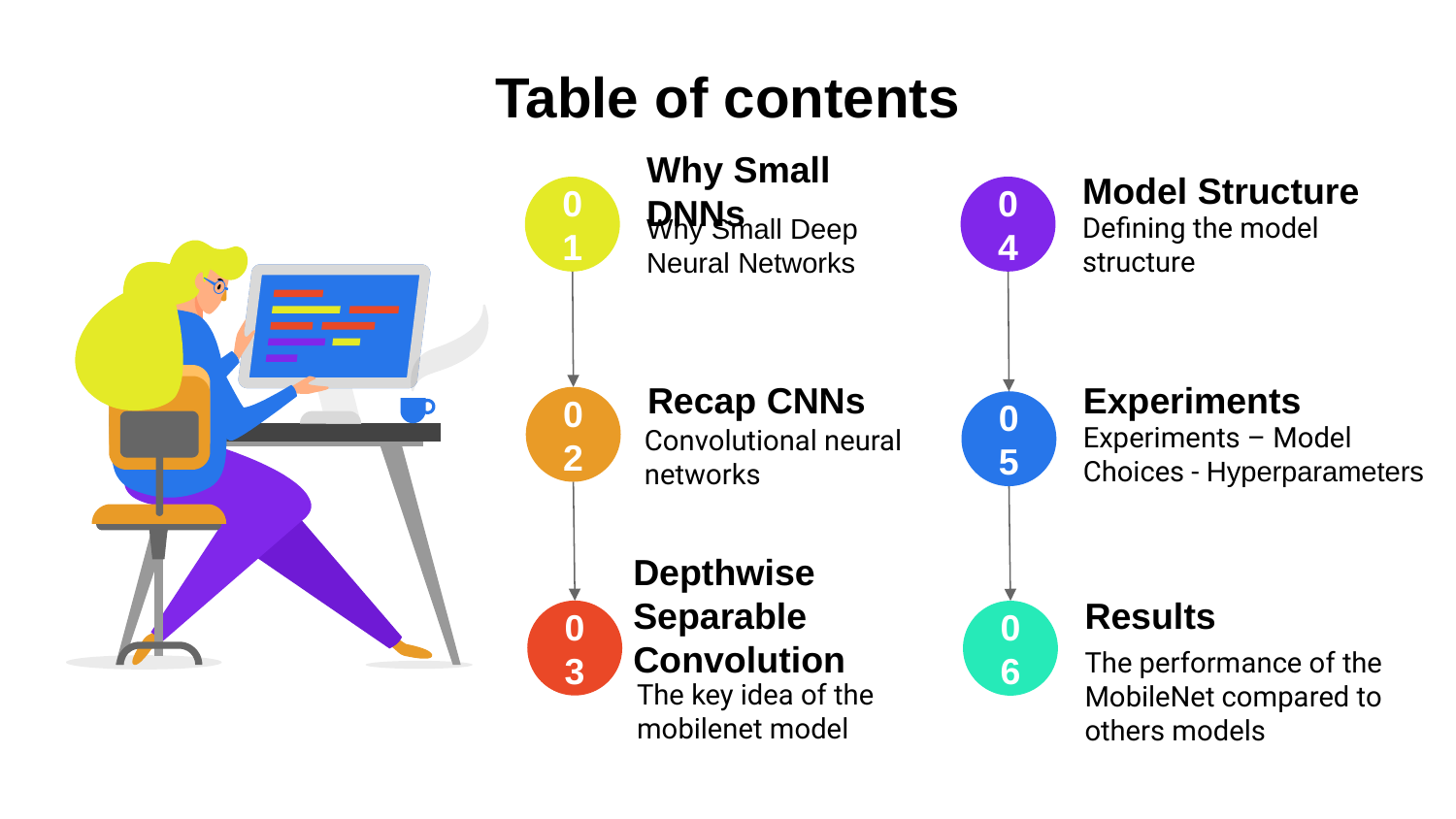

# Table of contents
Why Small DNNs
Why Small Deep Neural Networks
01
Model Structure
Defining the model structure
04

Experiments
Experiments – Model Choices - Hyperparameters
05
Recap CNNs
Convolutional neural networks
02
Depthwise Separable Convolution
The key idea of the mobilenet model
03
Results
The performance of the MobileNet compared to others models
06